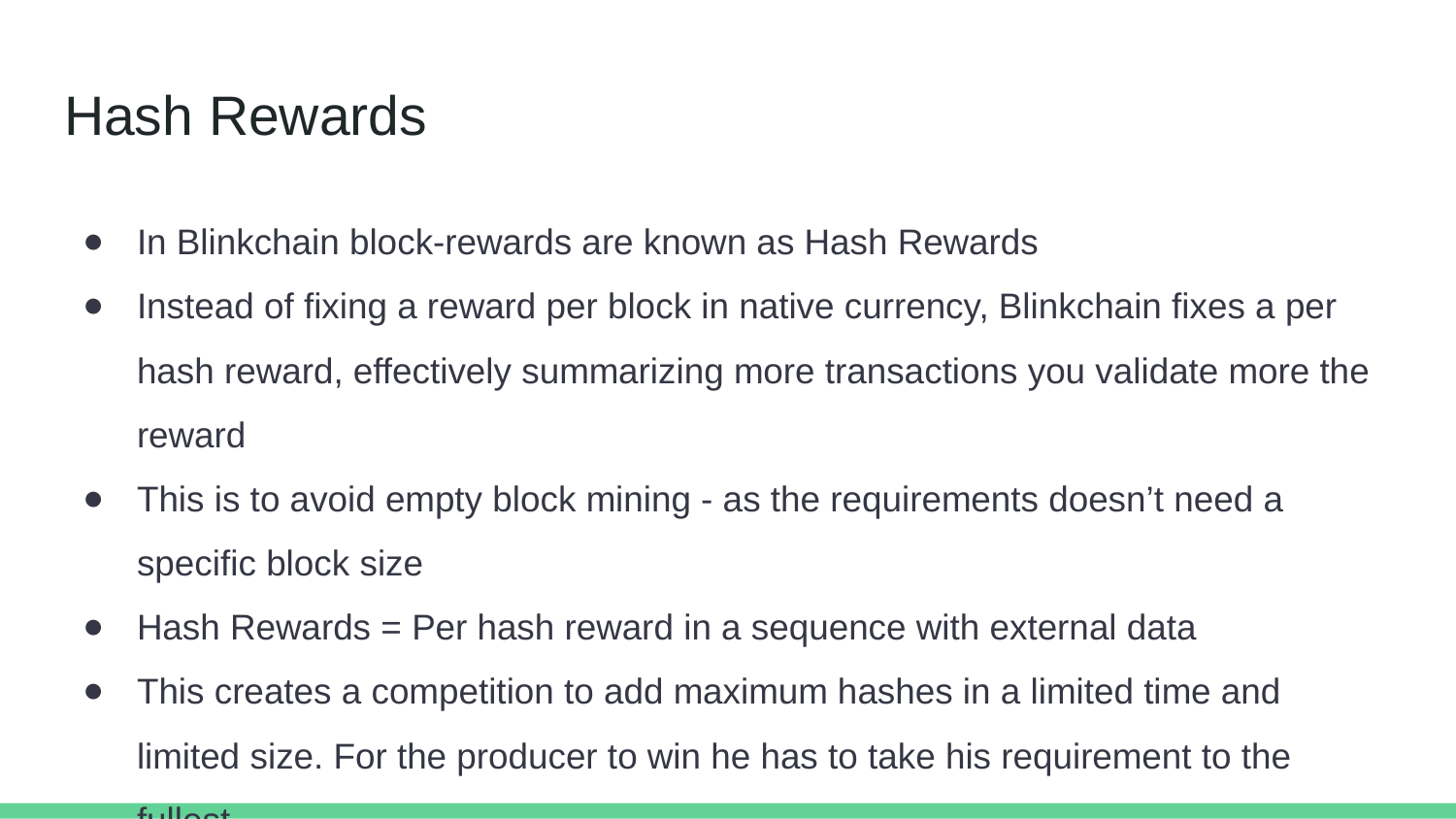

# Hash Rewards
In Blinkchain block-rewards are known as Hash Rewards
Instead of fixing a reward per block in native currency, Blinkchain fixes a per hash reward, effectively summarizing more transactions you validate more the reward
This is to avoid empty block mining - as the requirements doesn’t need a specific block size
Hash Rewards = Per hash reward in a sequence with external data
This creates a competition to add maximum hashes in a limited time and limited size. For the producer to win he has to take his requirement to the fullest